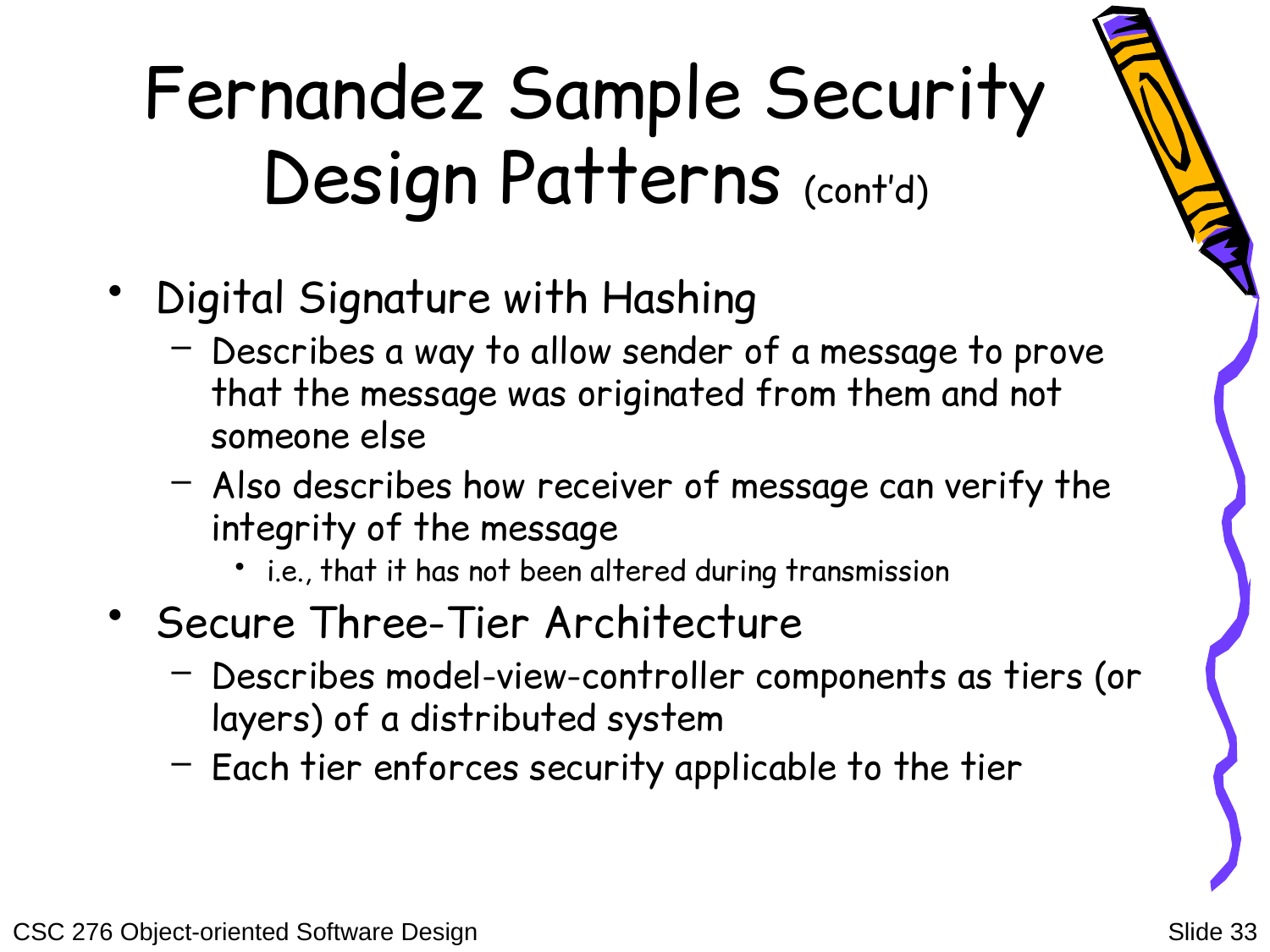

# Fernandez Sample Security Design Patterns (cont’d)
Digital Signature with Hashing
Describes a way to allow sender of a message to prove that the message was originated from them and not someone else
Also describes how receiver of message can verify the integrity of the message
i.e., that it has not been altered during transmission
Secure Three-Tier Architecture
Describes model-view-controller components as tiers (or layers) of a distributed system
Each tier enforces security applicable to the tier